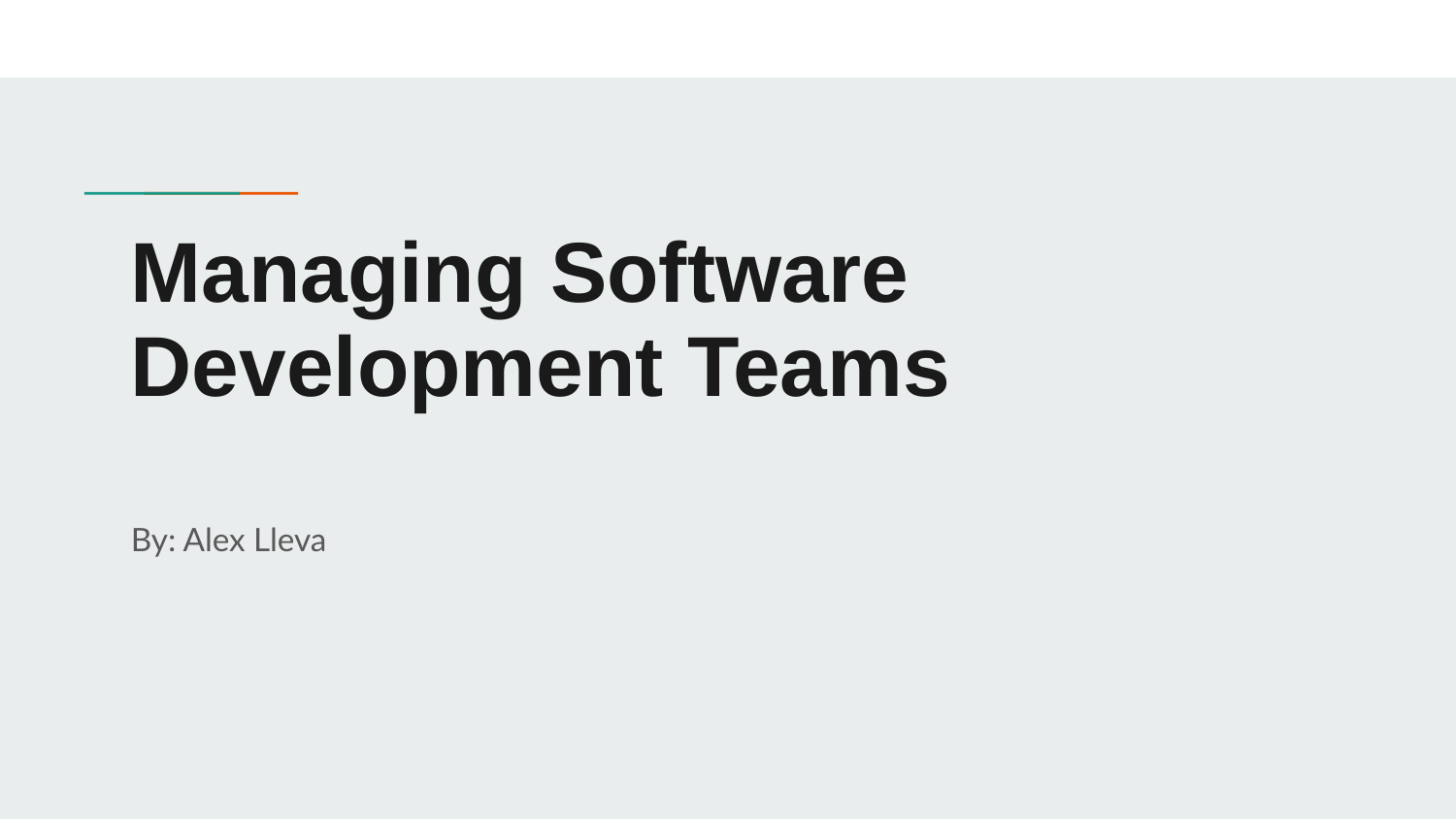

# Managing Software Development Teams
By: Alex Lleva